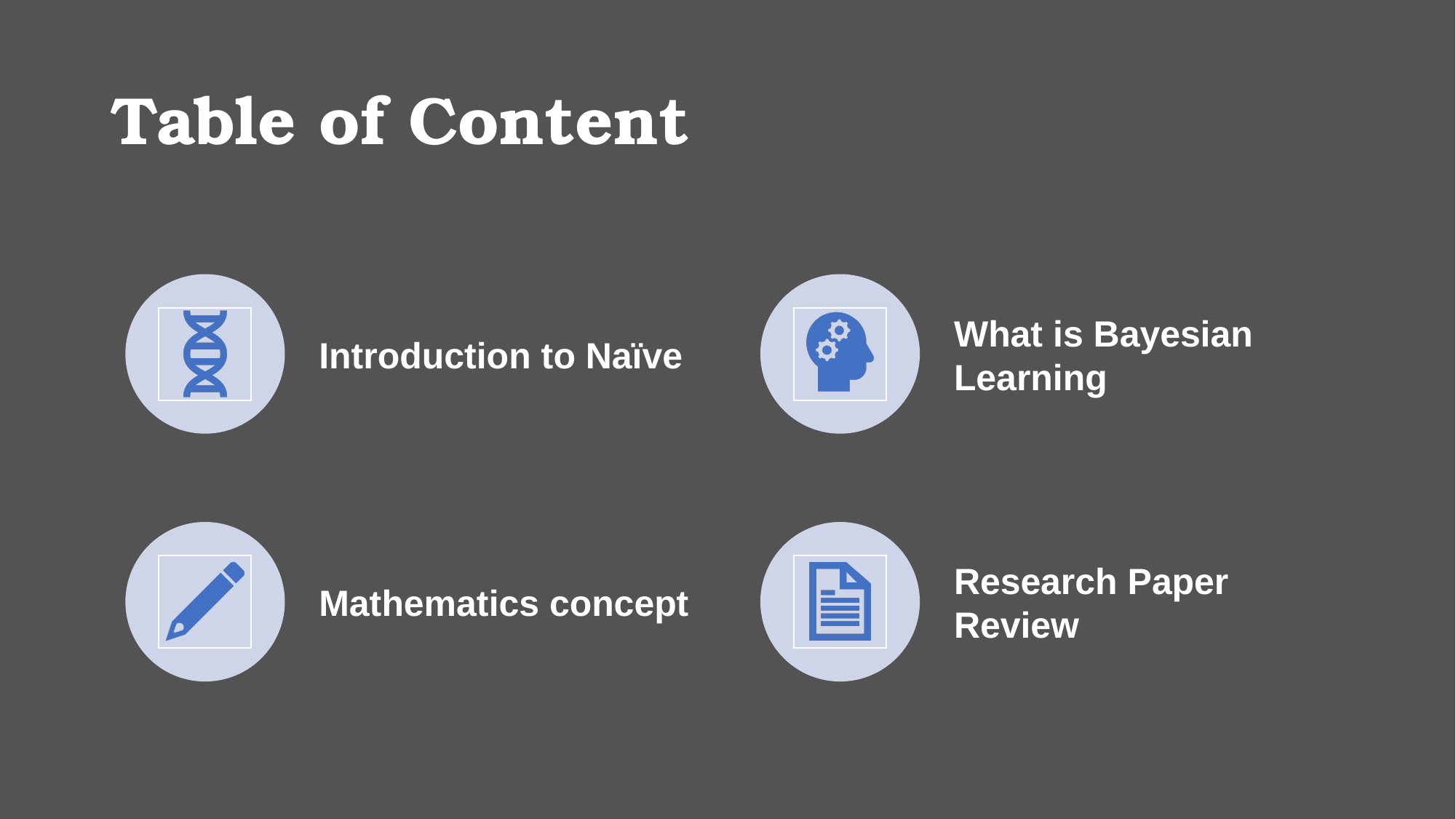

# Table of Content
Introduction to Naïve
What is Bayesian Learning
Mathematics concept
Research Paper Review